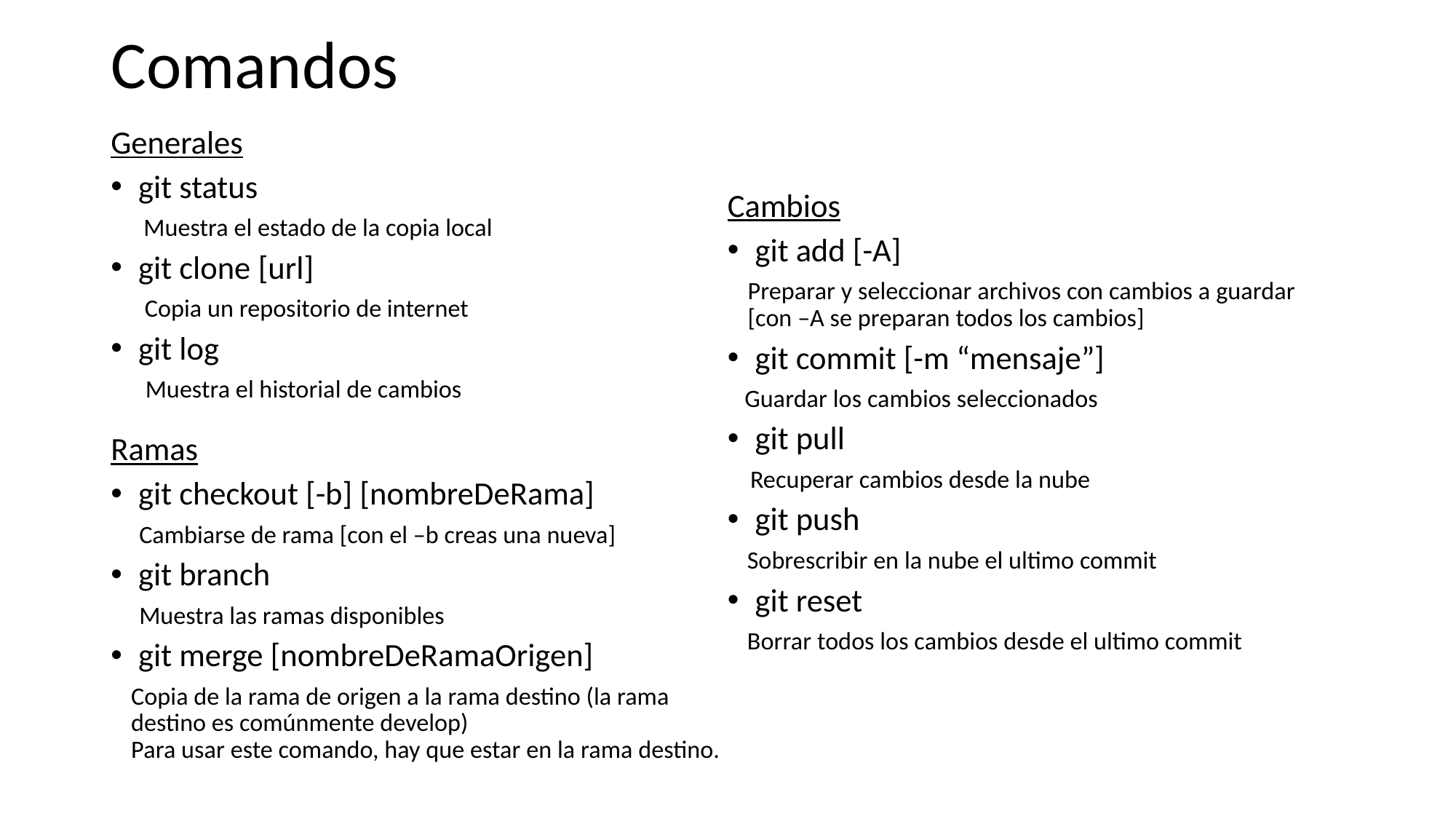

# Comandos
Generales
git status
         Muestra el estado de la copia local
git clone [url]
      Copia un repositorio de internet
git log
       Muestra el historial de cambios

Ramas
git checkout [-b] [nombreDeRama]
     Cambiarse de rama [con el –b creas una nueva]
git branch
     Muestra las ramas disponibles
git merge [nombreDeRamaOrigen]
Copia de la rama de origen a la rama destino (la rama destino es comúnmente develop)
Para usar este comando, hay que estar en la rama destino.

Cambios
git add [-A]
Preparar y seleccionar archivos con cambios a guardar     [con –A se preparan todos los cambios]
git commit [-m “mensaje”]
   Guardar los cambios seleccionados
git pull
    Recuperar cambios desde la nube
git push
    Sobrescribir en la nube el ultimo commit
git reset
    Borrar todos los cambios desde el ultimo commit